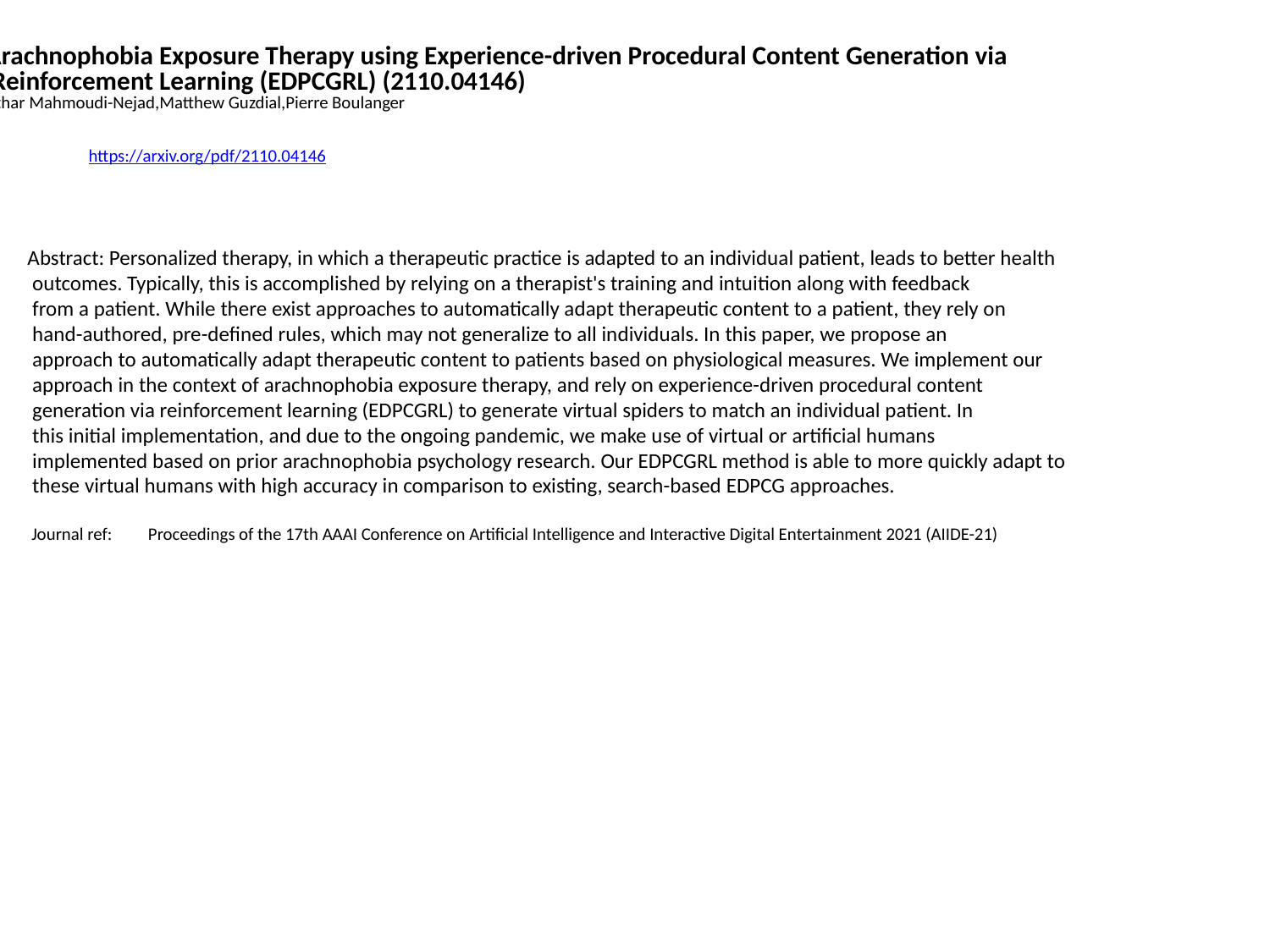

Arachnophobia Exposure Therapy using Experience-driven Procedural Content Generation via
 Reinforcement Learning (EDPCGRL) (2110.04146)
Athar Mahmoudi-Nejad,Matthew Guzdial,Pierre Boulanger

https://arxiv.org/pdf/2110.04146

Abstract: Personalized therapy, in which a therapeutic practice is adapted to an individual patient, leads to better health
 outcomes. Typically, this is accomplished by relying on a therapist's training and intuition along with feedback
 from a patient. While there exist approaches to automatically adapt therapeutic content to a patient, they rely on
 hand-authored, pre-defined rules, which may not generalize to all individuals. In this paper, we propose an
 approach to automatically adapt therapeutic content to patients based on physiological measures. We implement our
 approach in the context of arachnophobia exposure therapy, and rely on experience-driven procedural content
 generation via reinforcement learning (EDPCGRL) to generate virtual spiders to match an individual patient. In
 this initial implementation, and due to the ongoing pandemic, we make use of virtual or artificial humans
 implemented based on prior arachnophobia psychology research. Our EDPCGRL method is able to more quickly adapt to
 these virtual humans with high accuracy in comparison to existing, search-based EDPCG approaches.
 Journal ref:         Proceedings of the 17th AAAI Conference on Artificial Intelligence and Interactive Digital Entertainment 2021 (AIIDE-21)